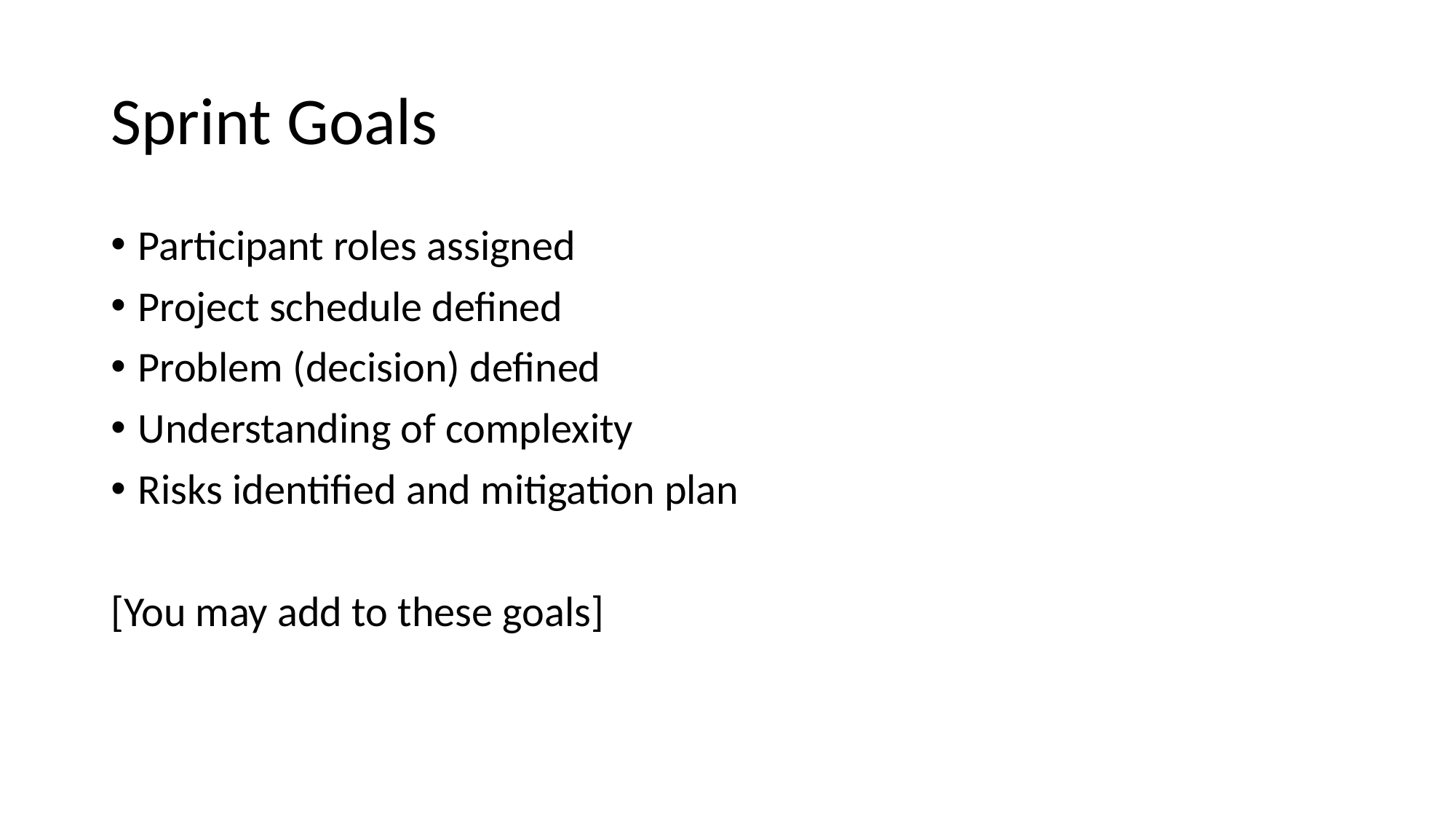

# Sprint Goals
Participant roles assigned
Project schedule defined
Problem (decision) defined
Understanding of complexity
Risks identified and mitigation plan

[You may add to these goals]